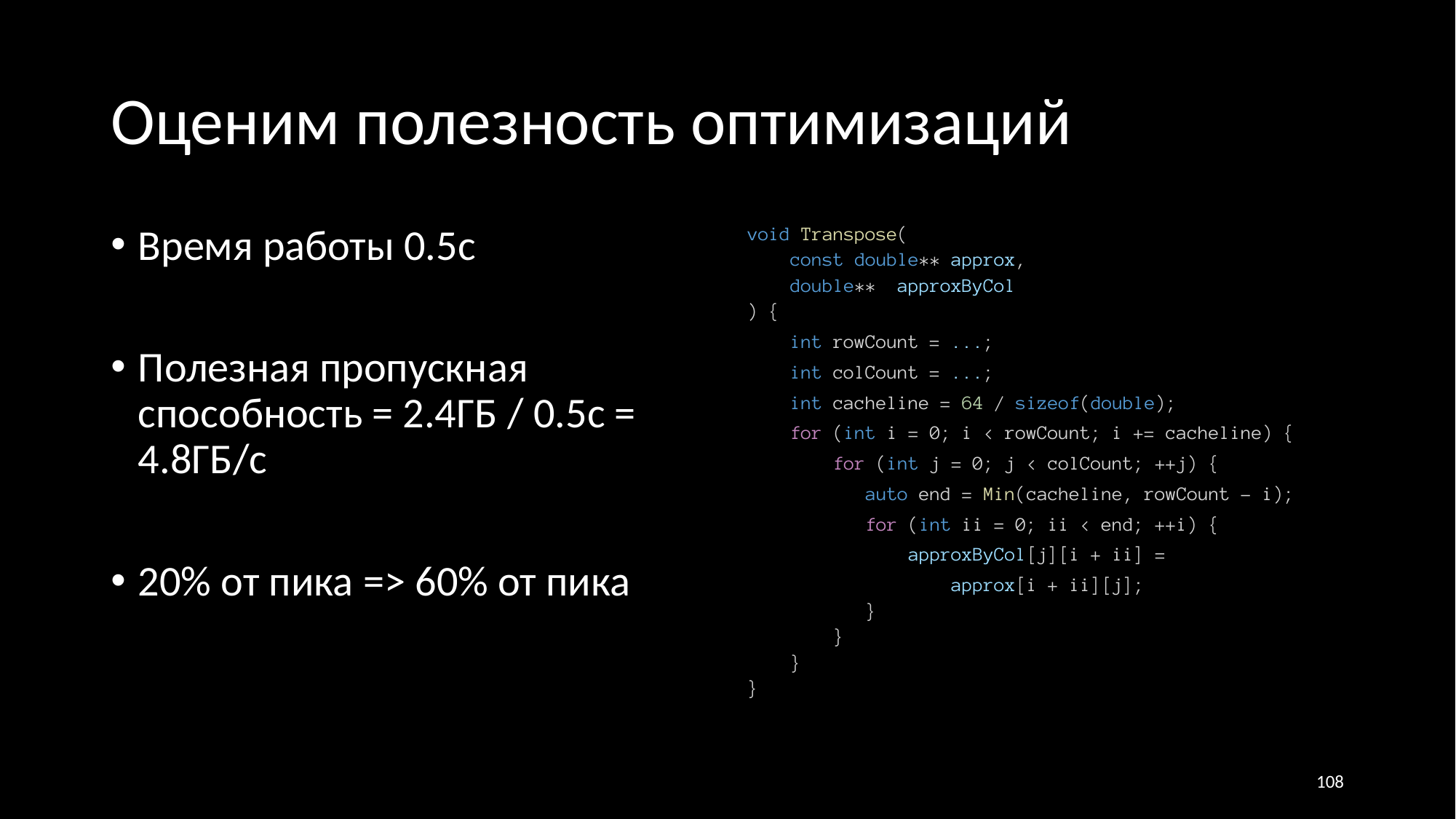

# Оценим полезность оптимизаций
Время работы 0.5c

Полезная пропускная способность = 2.4ГБ / 0.5с = 4.8ГБ/с

20% от пика => 60% от пика

void Transpose(
    const double** approx,
    double**  approxByCol
) {
    int rowCount = ...;
    int colCount = ...;
    int cacheline = 64 / sizeof(double);
    for (int i = 0; i < rowCount; i += cacheline) {
        for (int j = 0; j < colCount; ++j) {
           auto end = Min(cacheline, rowCount - i);
           for (int ii = 0; ii < end; ++i) {
               approxByCol[j][i + ii] =
                   approx[i + ii][j];
           }
        }
    }
}
108